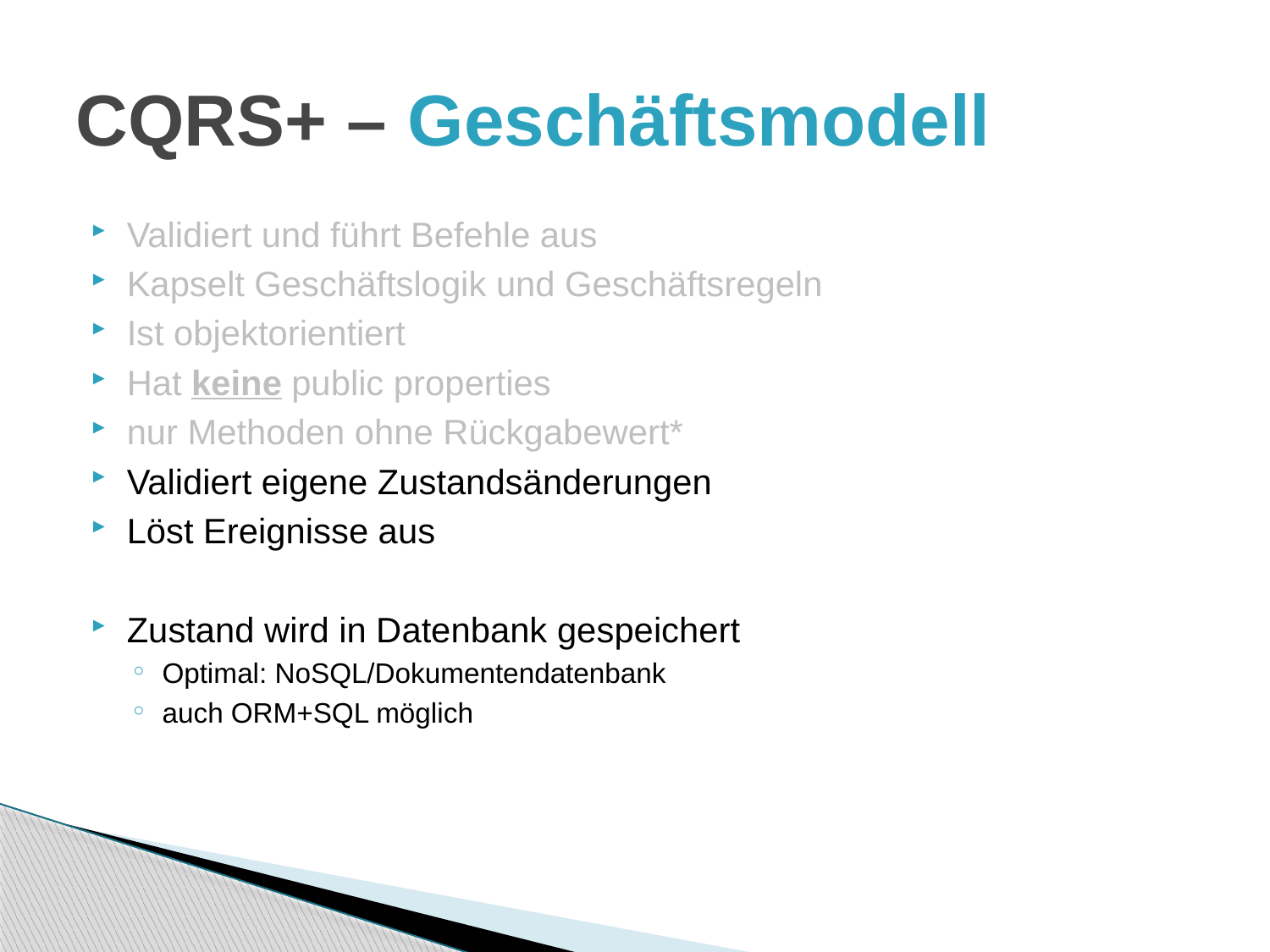

# CQRS+ – Geschäftsmodell
Validiert und führt Befehle aus
Kapselt Geschäftslogik und Geschäftsregeln
Ist objektorientiert
Hat keine public properties
nur Methoden ohne Rückgabewert*
Validiert eigene Zustandsänderungen
Löst Ereignisse aus

Zustand wird in Datenbank gespeichert
Optimal: NoSQL/Dokumentendatenbank
auch ORM+SQL möglich